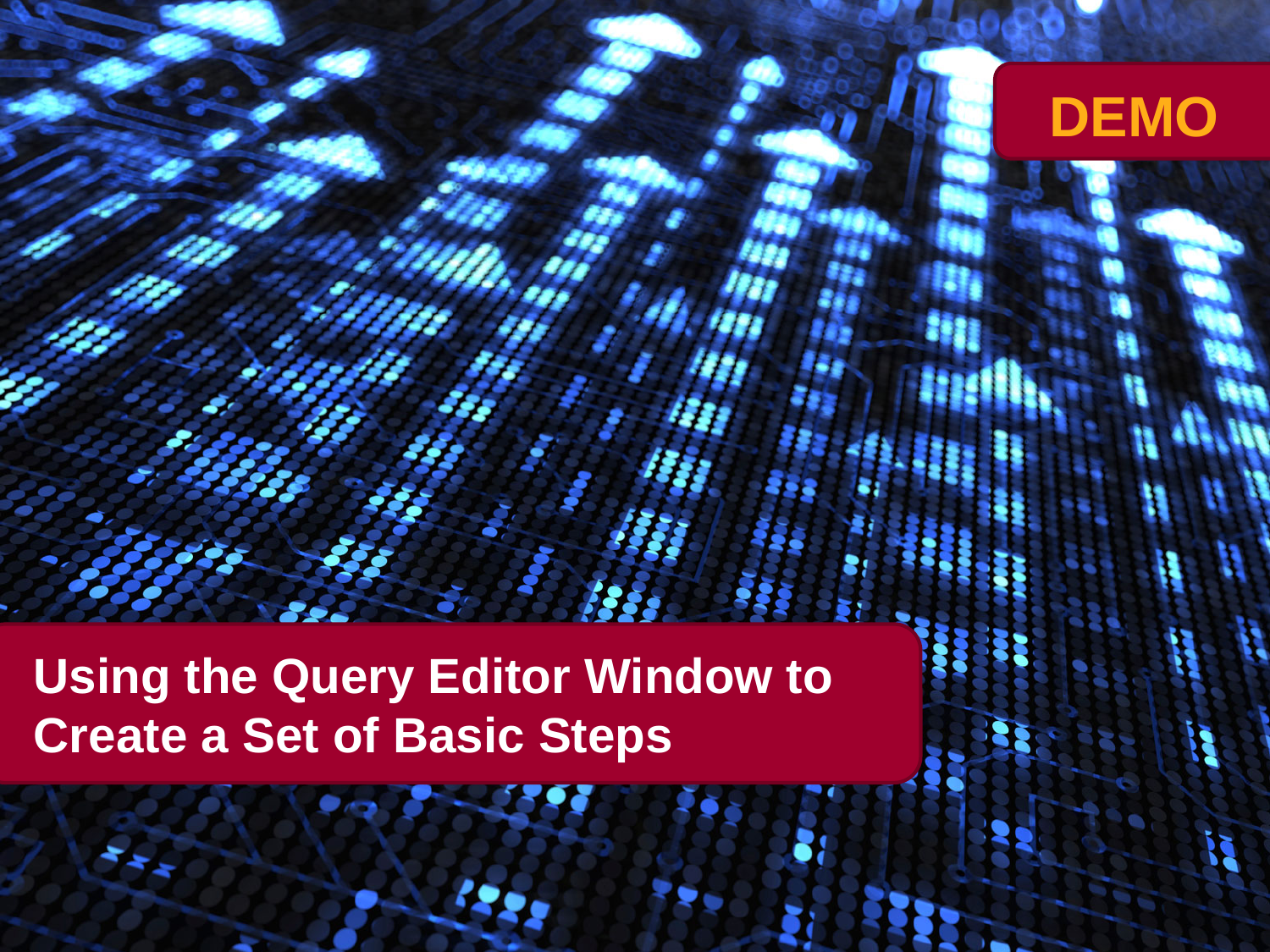

# Using the Query Editor Window to Create a Set of Basic Steps